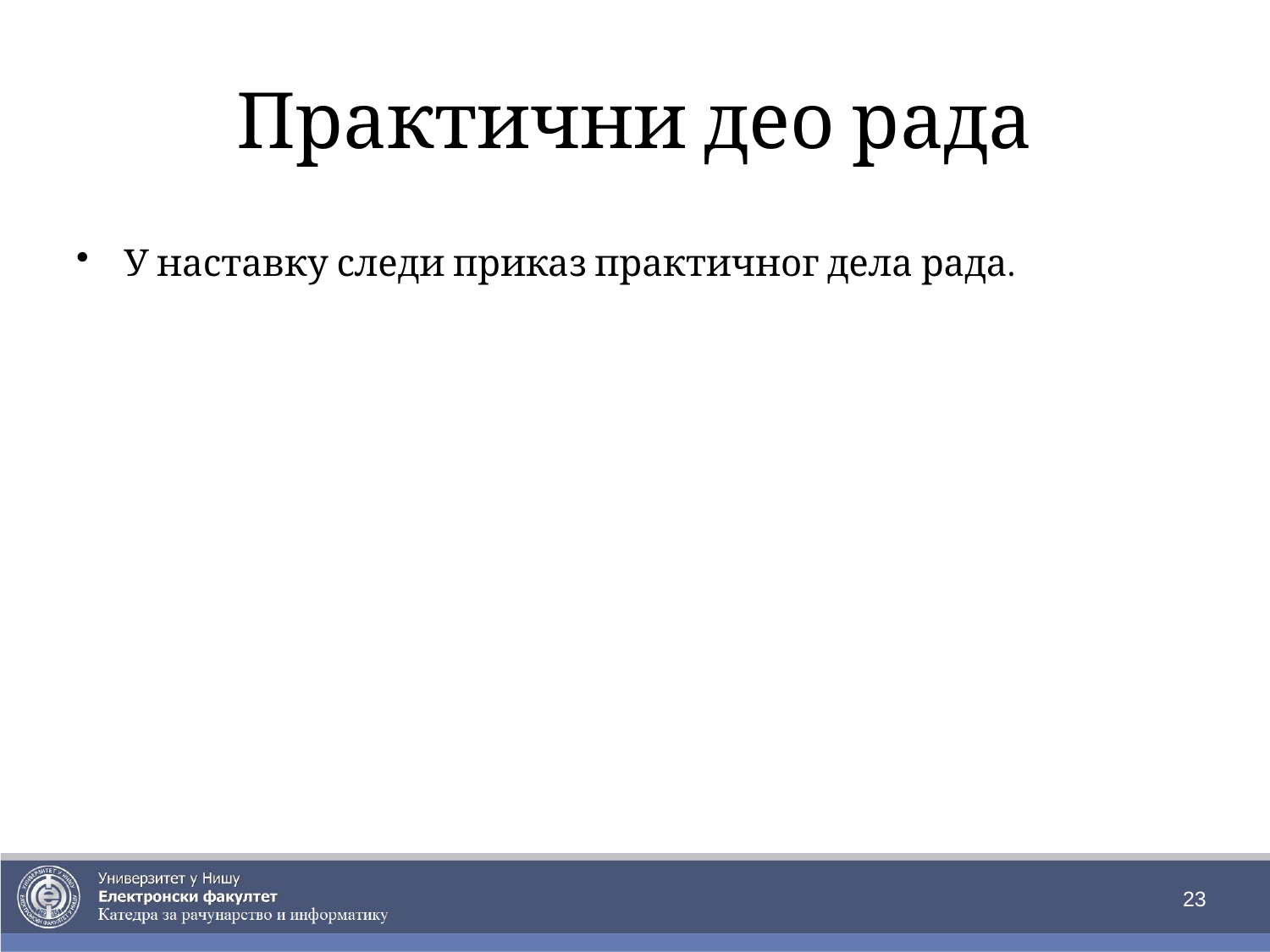

# Практични део рада
У наставку следи приказ практичног дела рада.
23